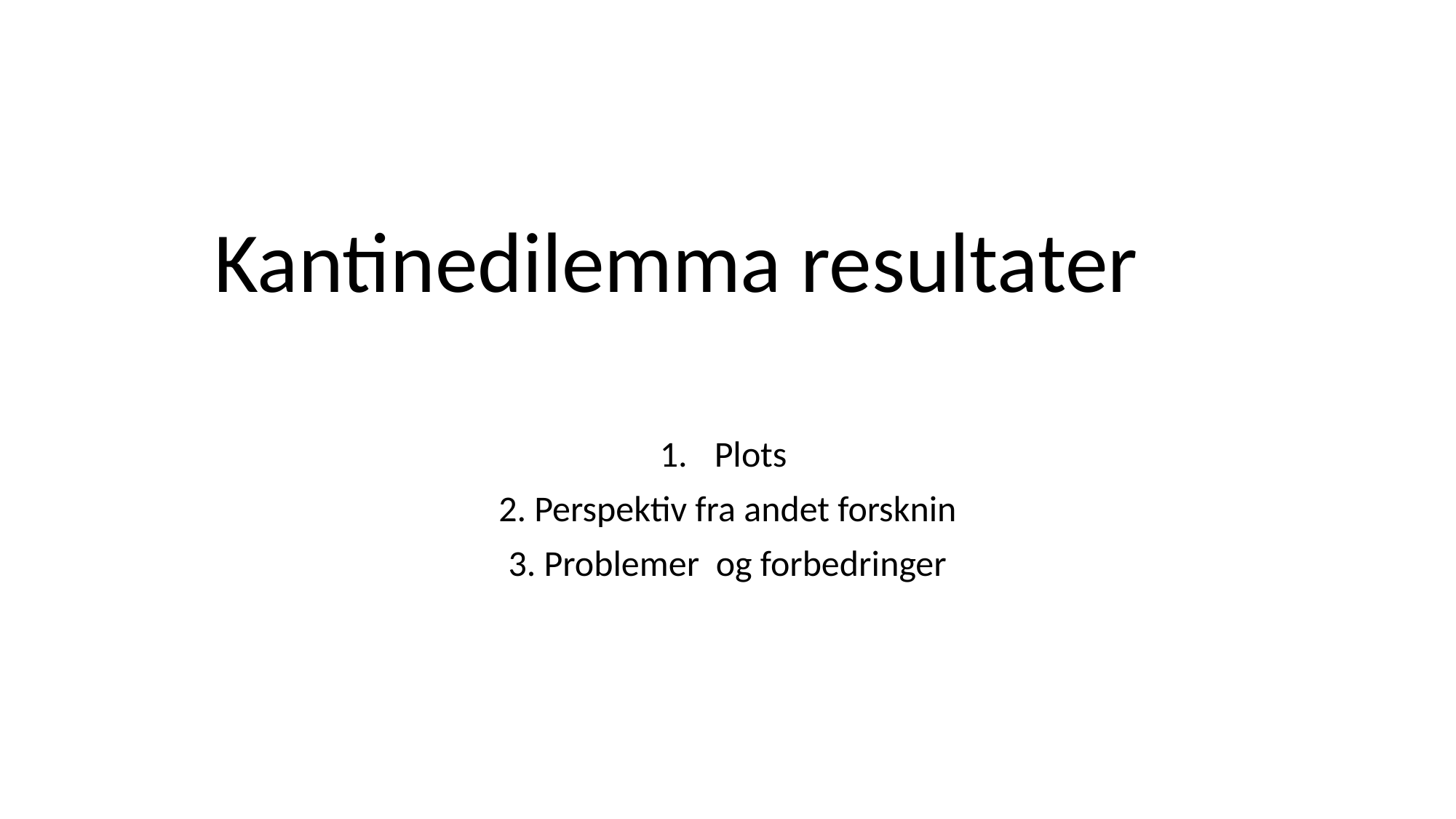

# Kantinedilemma resultater
Plots
2. Perspektiv fra andet forsknin
3. Problemer  og forbedringer